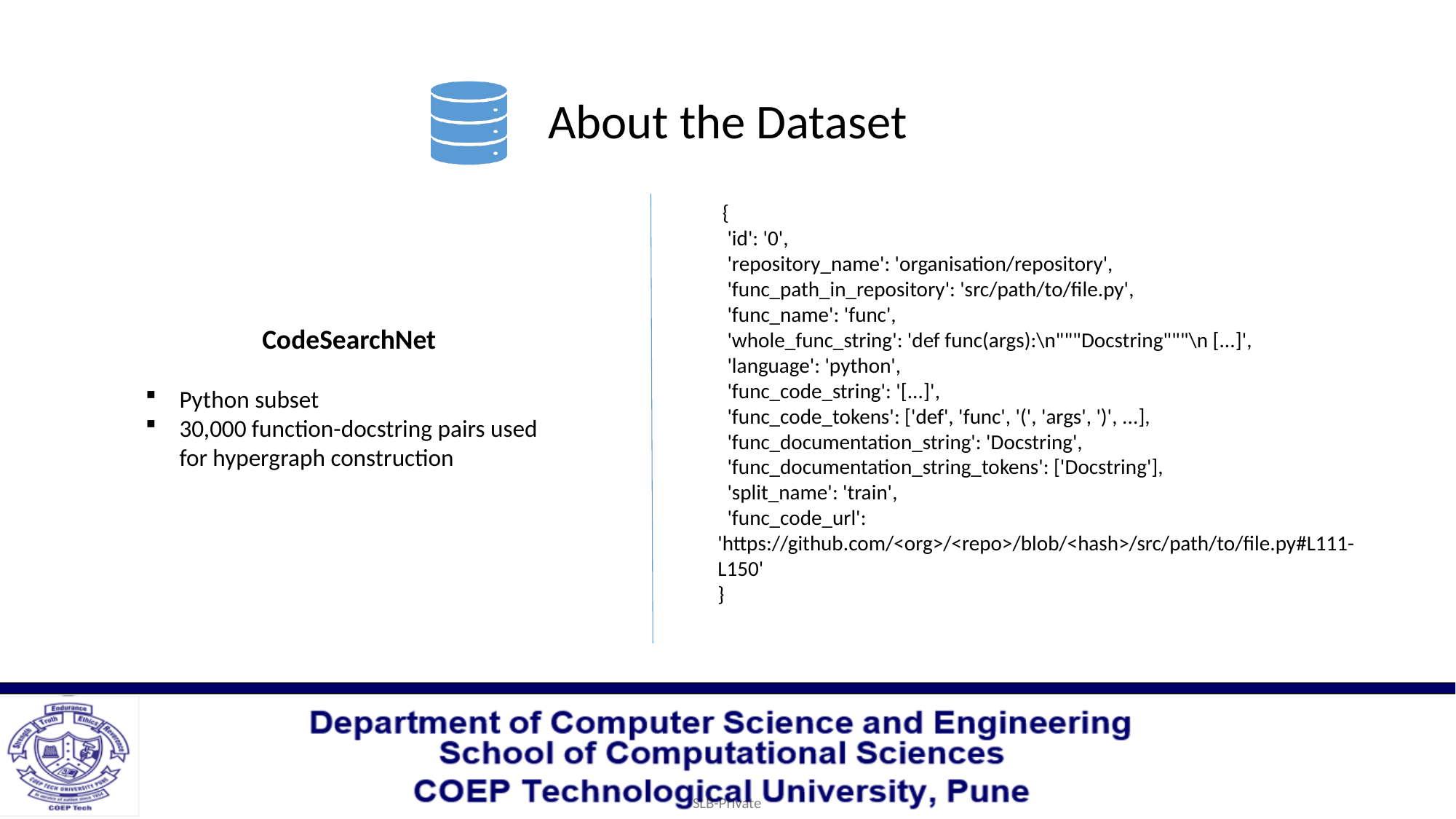

# About the Dataset

 {
  'id': '0',
  'repository_name': 'organisation/repository',
  'func_path_in_repository': 'src/path/to/file.py',
  'func_name': 'func',
  'whole_func_string': 'def func(args):\n"""Docstring"""\n [...]',
  'language': 'python',
  'func_code_string': '[...]',
  'func_code_tokens': ['def', 'func', '(', 'args', ')', ...],
  'func_documentation_string': 'Docstring',
  'func_documentation_string_tokens': ['Docstring'],
  'split_name': 'train',
  'func_code_url': 'https://github.com/<org>/<repo>/blob/<hash>/src/path/to/file.py#L111-L150'
}
CodeSearchNet

Python subset
30,000 function-docstring pairs used for hypergraph construction